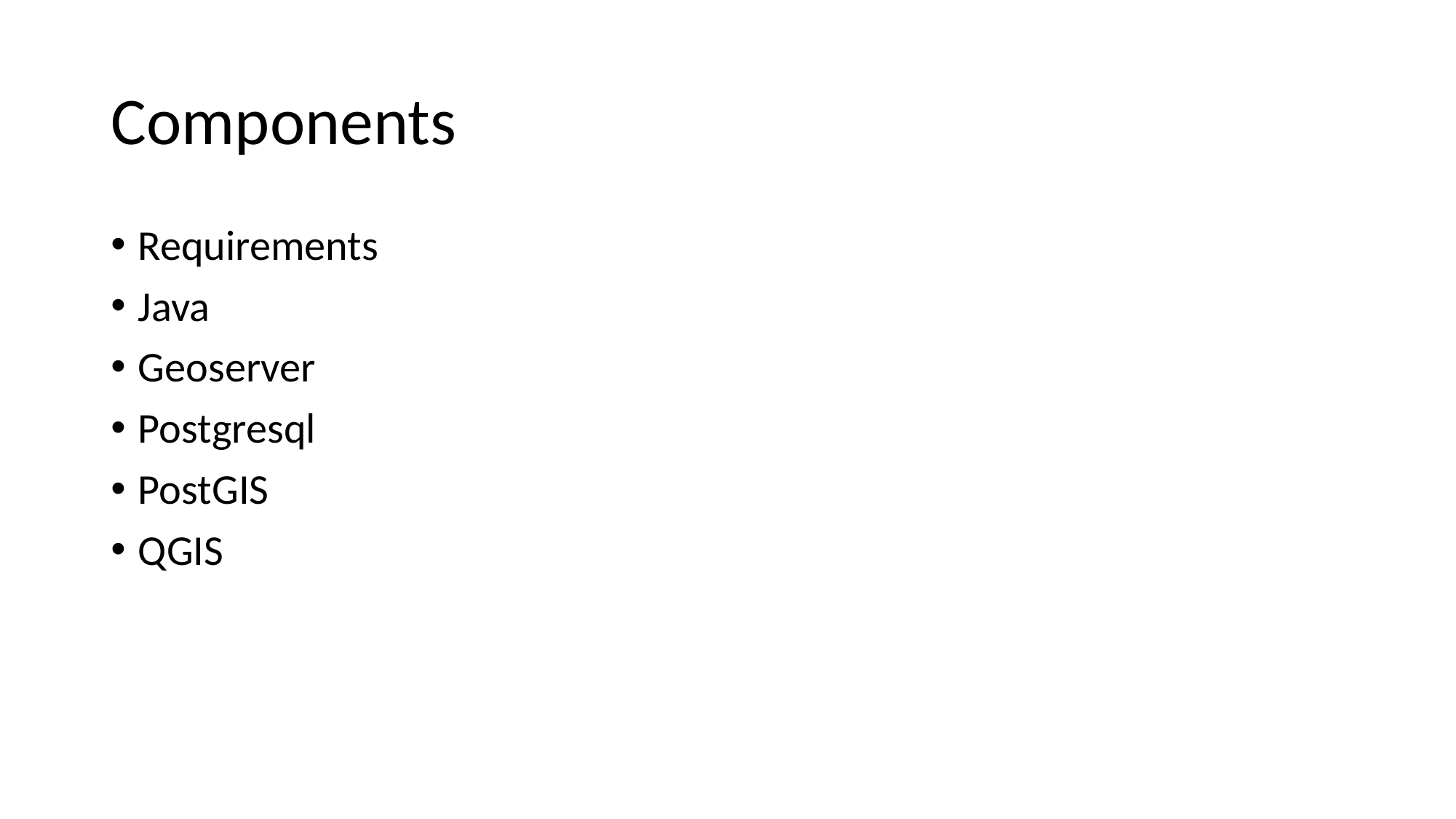

# Components
Requirements
Java
Geoserver
Postgresql
PostGIS
QGIS